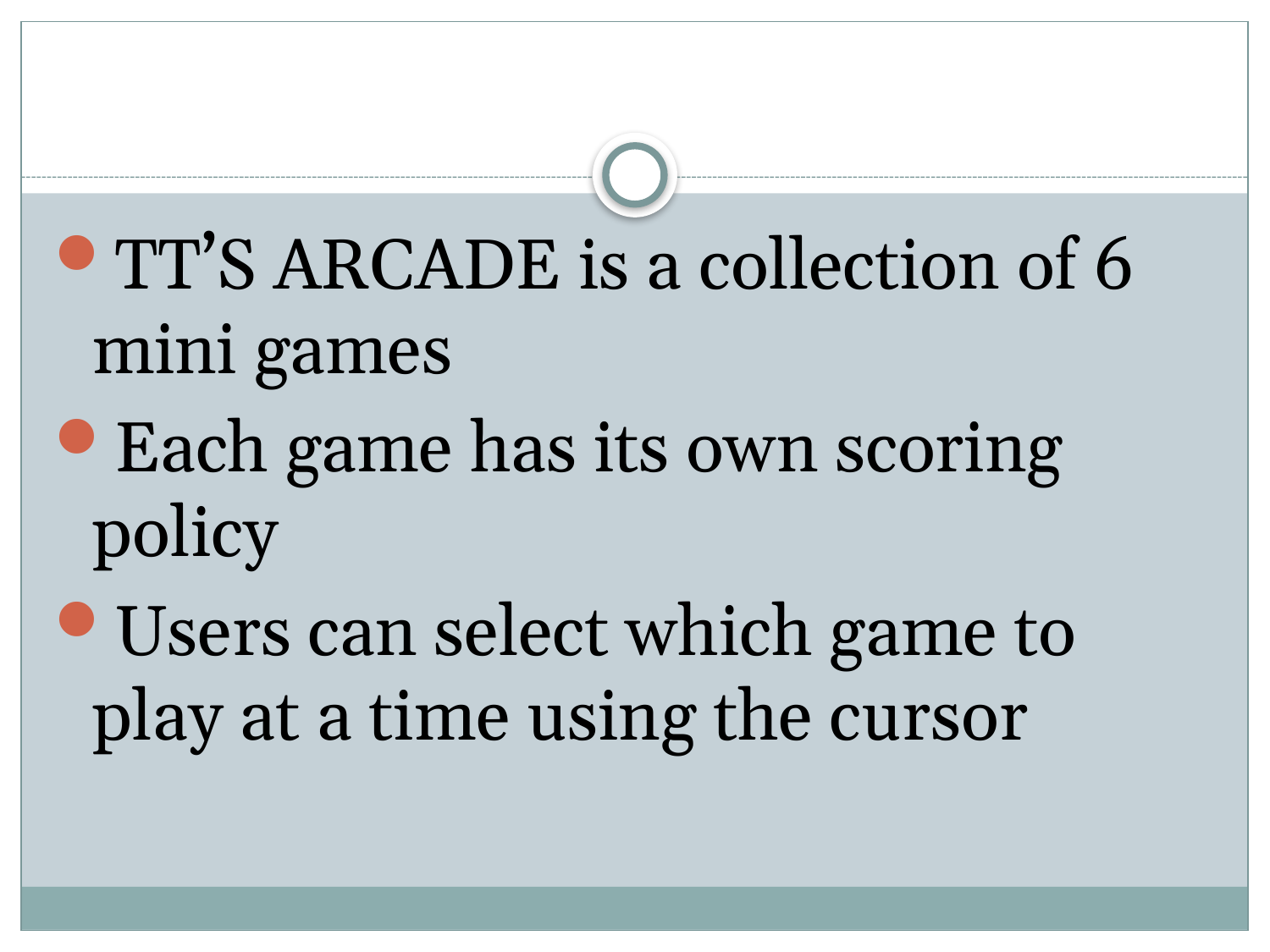

TT’S ARCADE is a collection of 6 mini games
Each game has its own scoring policy
Users can select which game to play at a time using the cursor